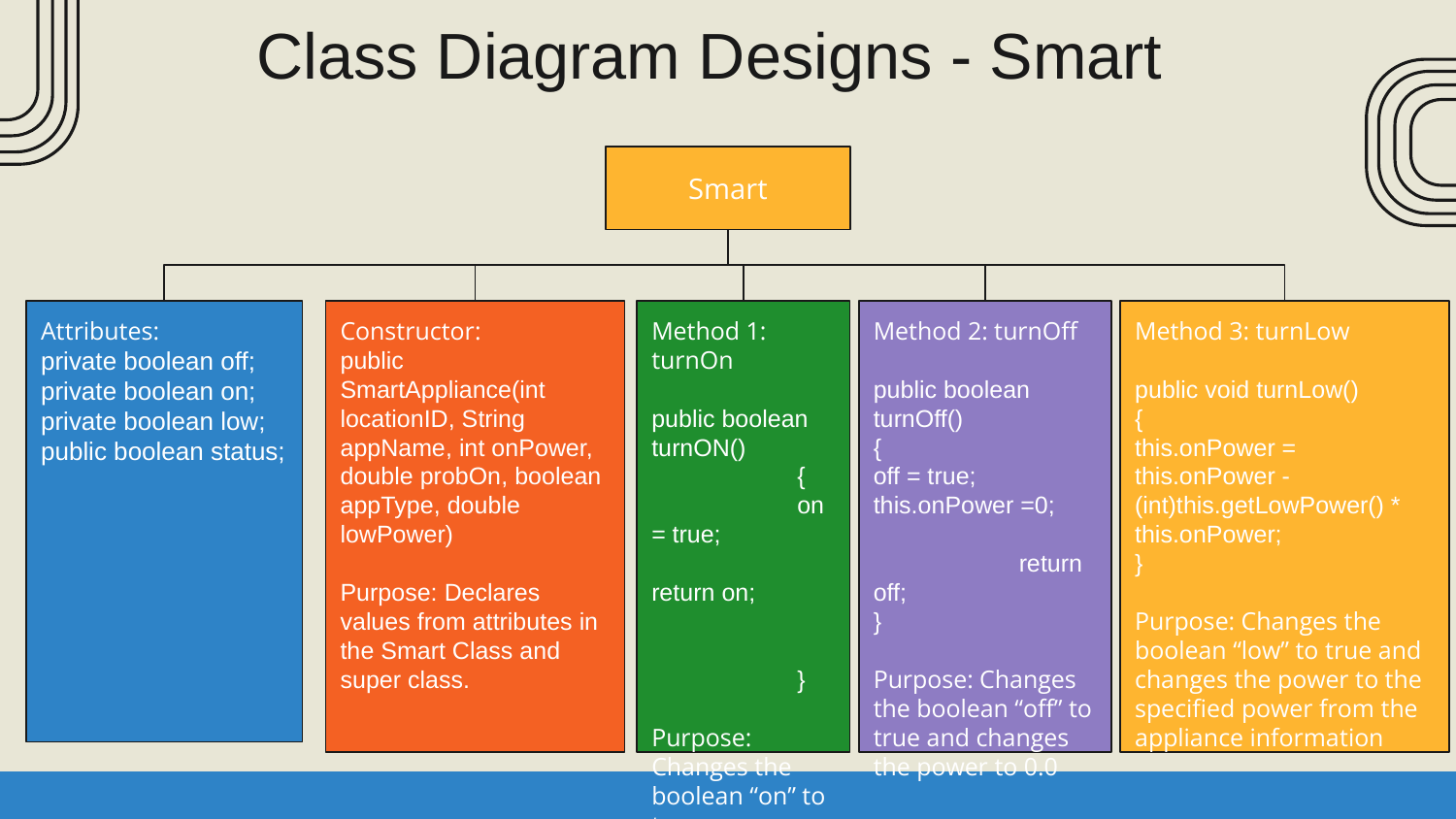

# Class Diagram Designs - Smart
Smart
Attributes:
private boolean off;
private boolean on;
private boolean low;
public boolean status;
Constructor:
public SmartAppliance(int locationID, String appName, int onPower, double probOn, boolean appType, double lowPower)

Purpose: Declares values from attributes in the Smart Class and super class.

Method 1: turnOn

public boolean turnON()
	{
	on = true;
	return on;
			}

Purpose: Changes the boolean “on” to true.
Method 2: turnOff

public boolean turnOff()
{
off = true;	this.onPower =0;
		return off;
}

Purpose: Changes the boolean “off” to true and changes the power to 0.0
Method 3: turnLow

public void turnLow()
{
this.onPower = this.onPower - (int)this.getLowPower() * this.onPower;
}

Purpose: Changes the boolean “low” to true and changes the power to the specified power from the appliance information